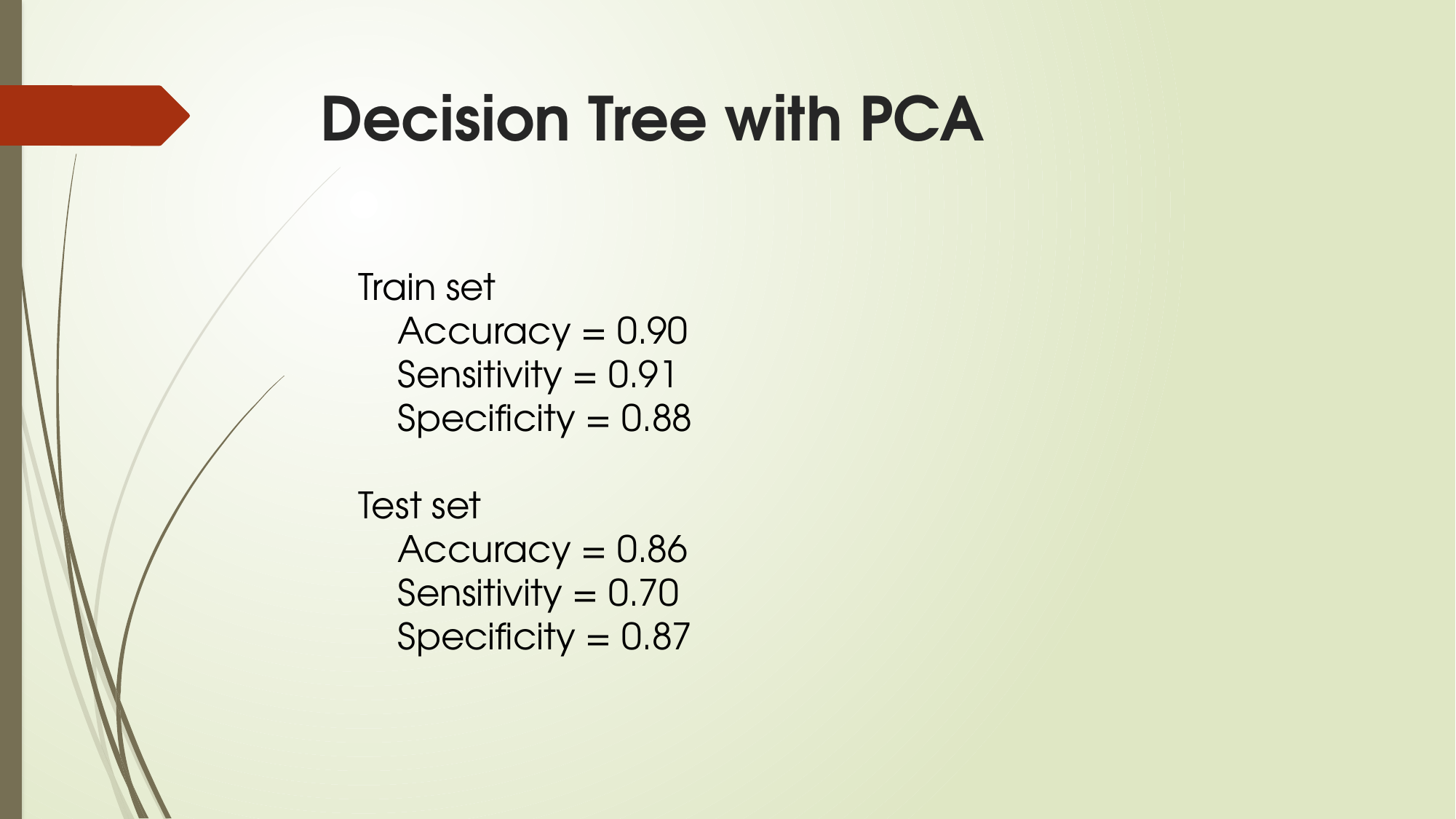

# Decision Tree with PCA

Train set
    Accuracy = 0.90
    Sensitivity = 0.91
    Specificity = 0.88
Test set
    Accuracy = 0.86
    Sensitivity = 0.70
    Specificity = 0.87